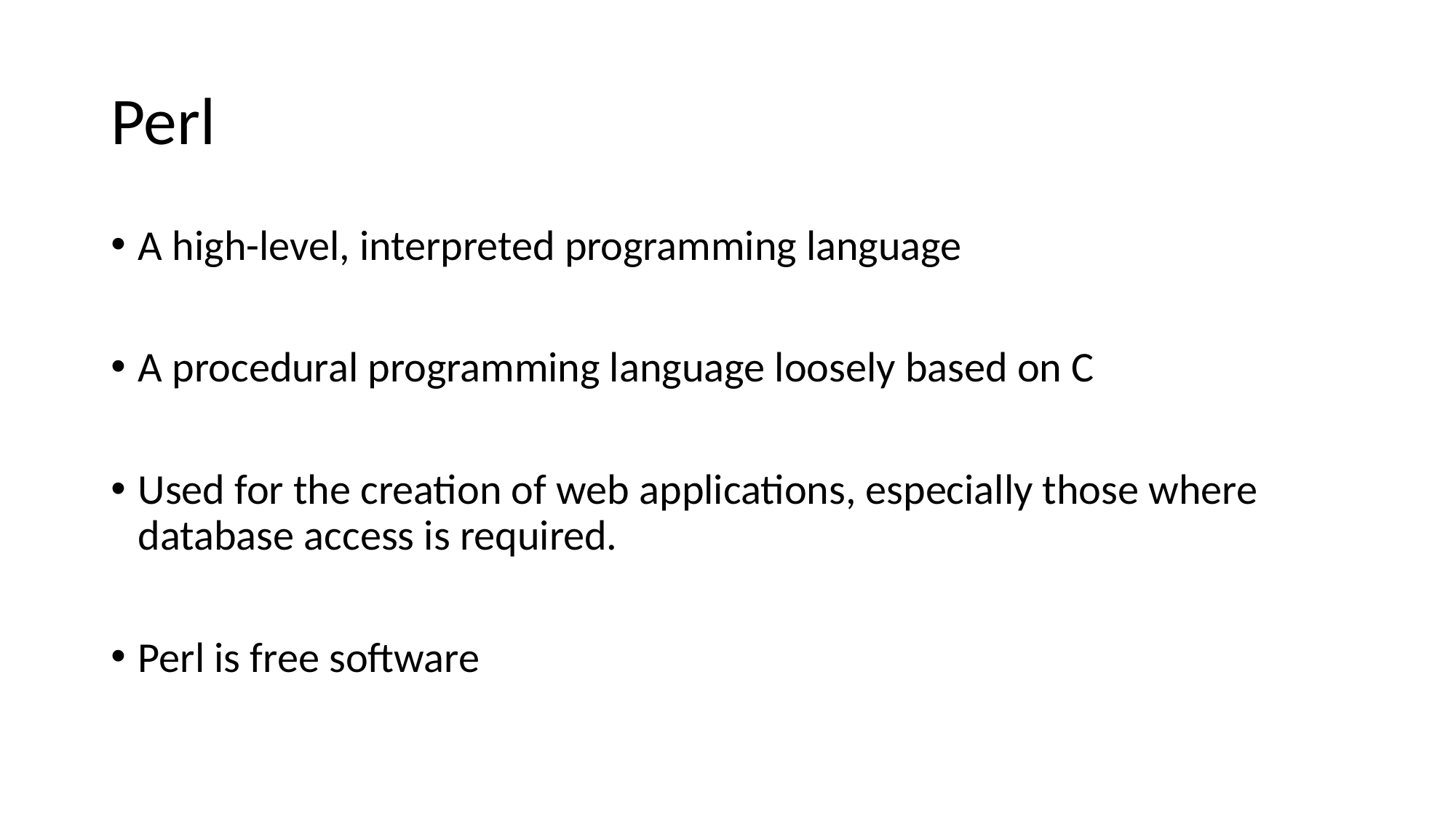

# Perl
A high-level, interpreted programming language

A procedural programming language loosely based on C

Used for the creation of web applications, especially those where database access is required.

Perl is free software